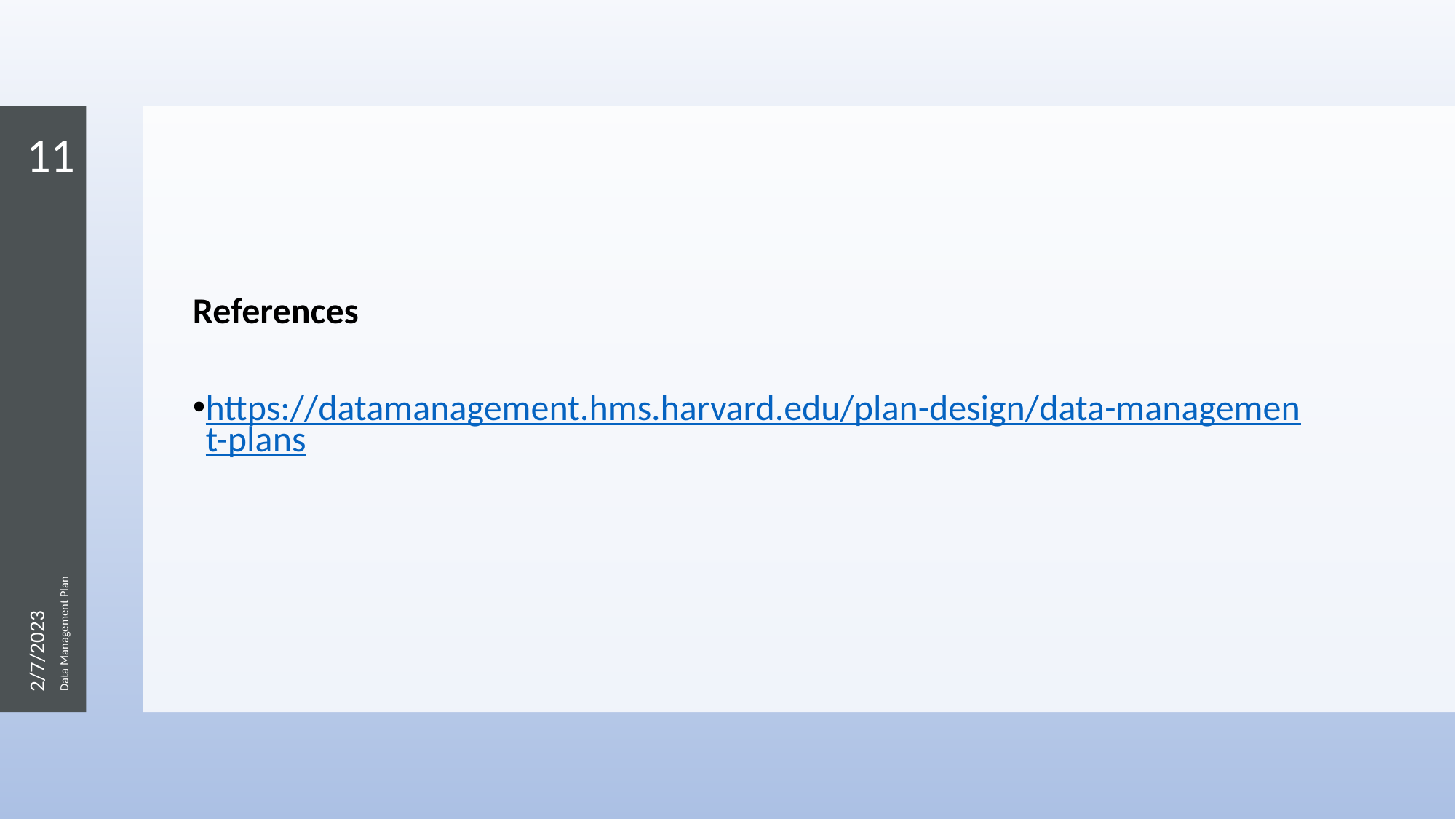

11
References

https://datamanagement.hms.harvard.edu/plan-design/data-management-plans

2/7/2023
Data Management Plan